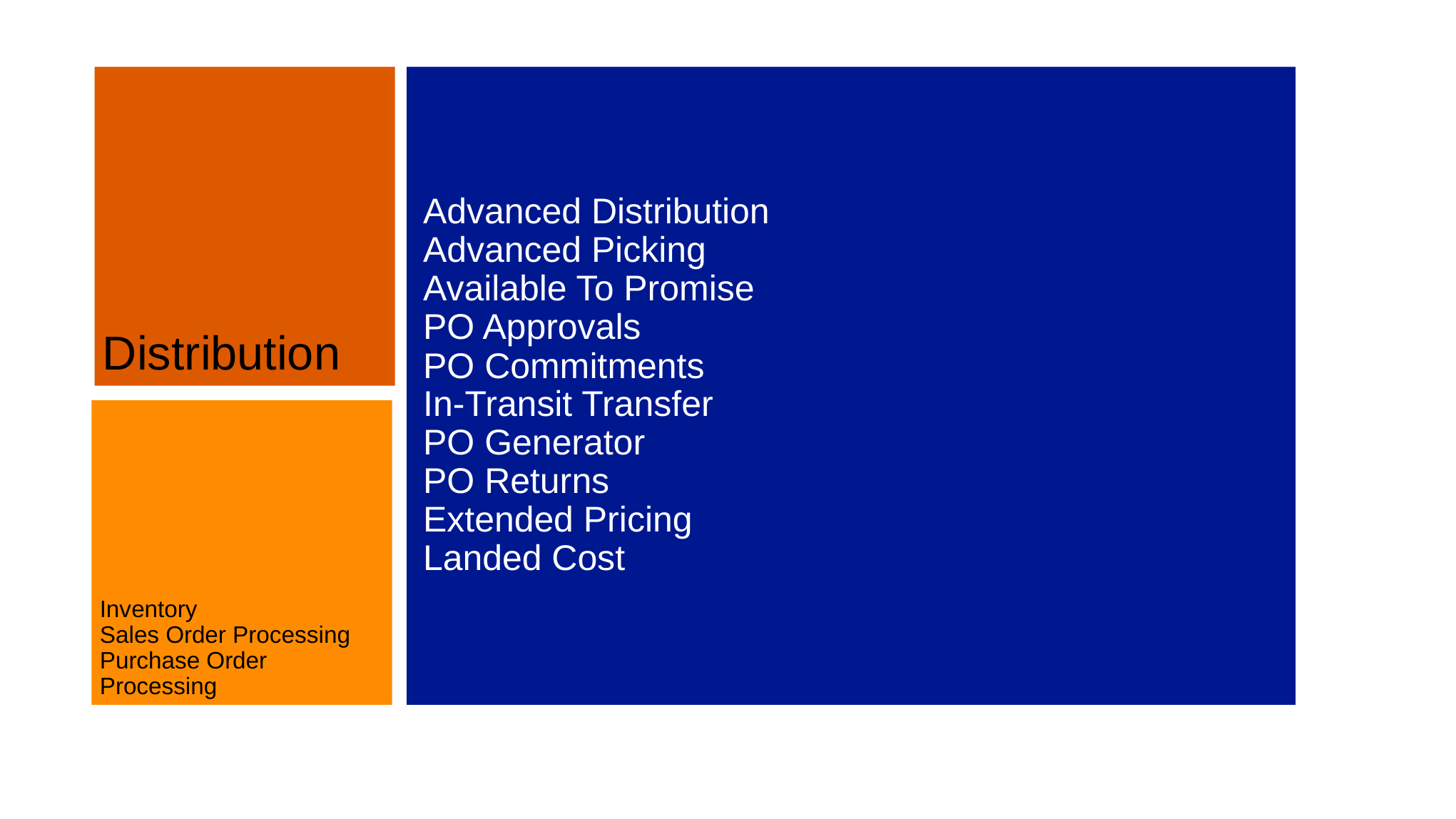

Distribution
Advanced Distribution
Advanced Picking
Available To Promise
PO Approvals
PO Commitments
In-Transit Transfer
PO Generator
PO Returns
Extended Pricing
Landed Cost

Inventory
Sales Order Processing
Purchase Order Processing